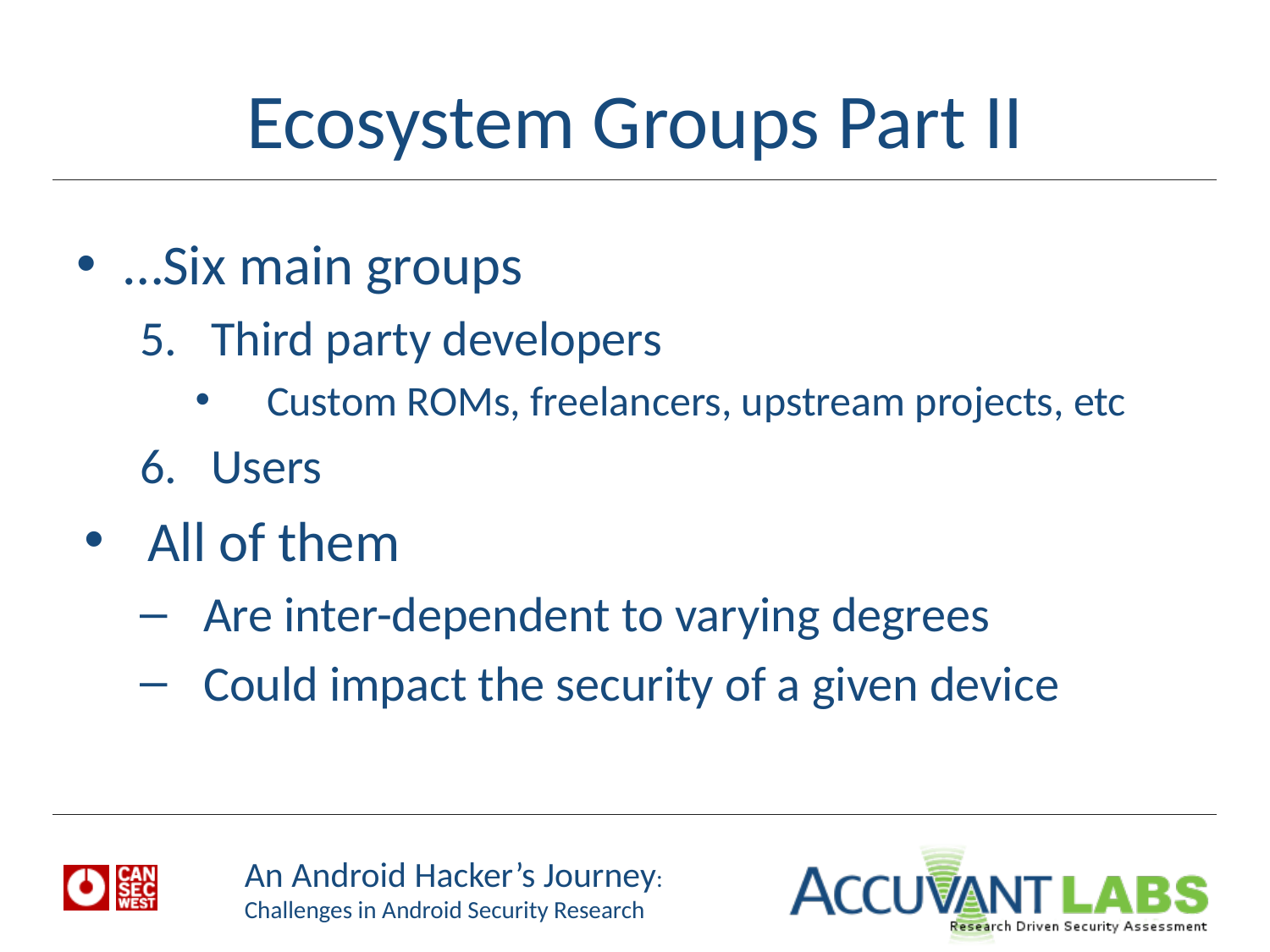

# Ecosystem Groups Part II
…Six main groups
Third party developers
Custom ROMs, freelancers, upstream projects, etc
Users
All of them
Are inter-dependent to varying degrees
Could impact the security of a given device